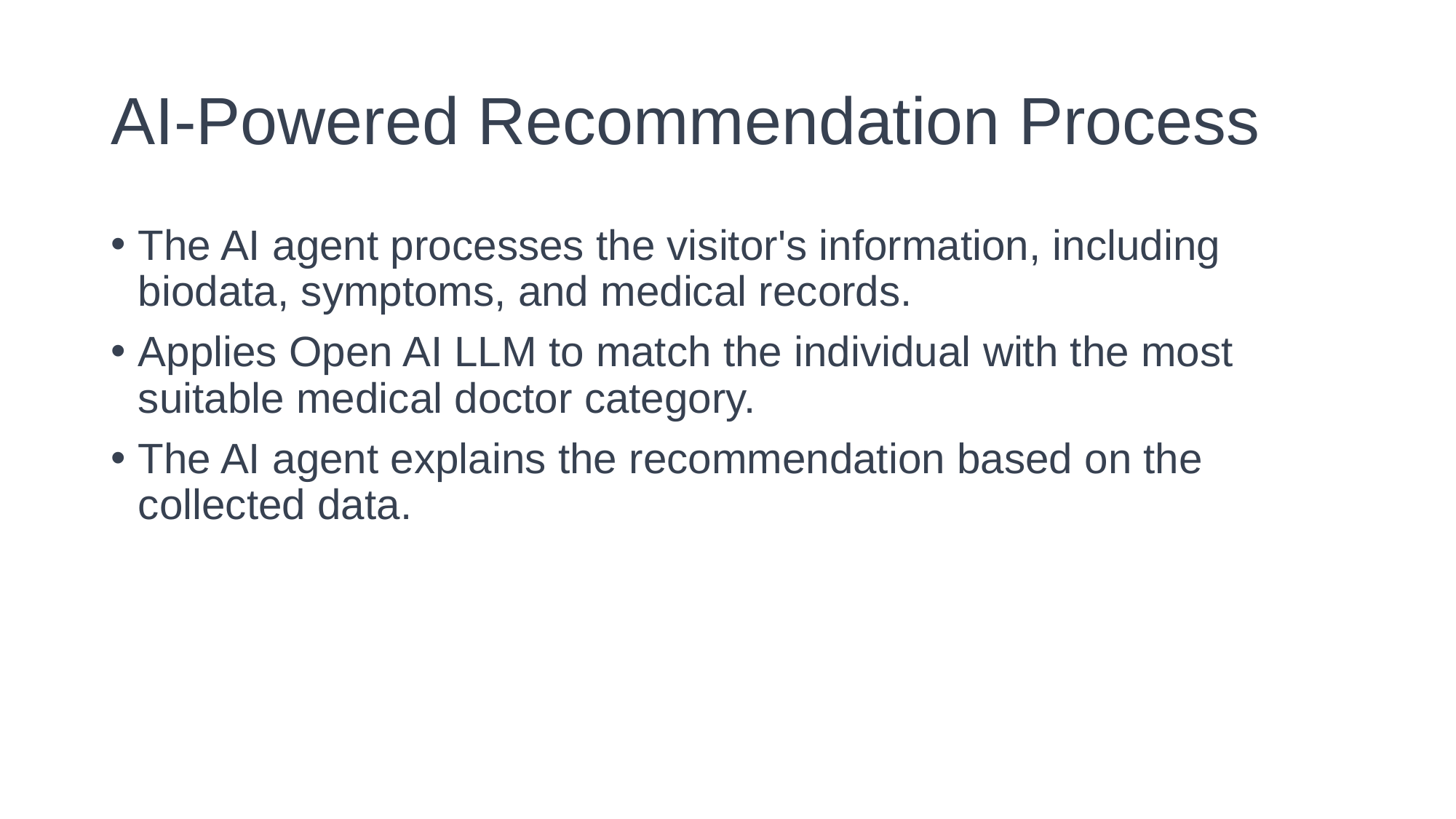

# AI-Powered Recommendation Process
The AI agent processes the visitor's information, including biodata, symptoms, and medical records.
Applies Open AI LLM to match the individual with the most suitable medical doctor category.
The AI agent explains the recommendation based on the collected data.